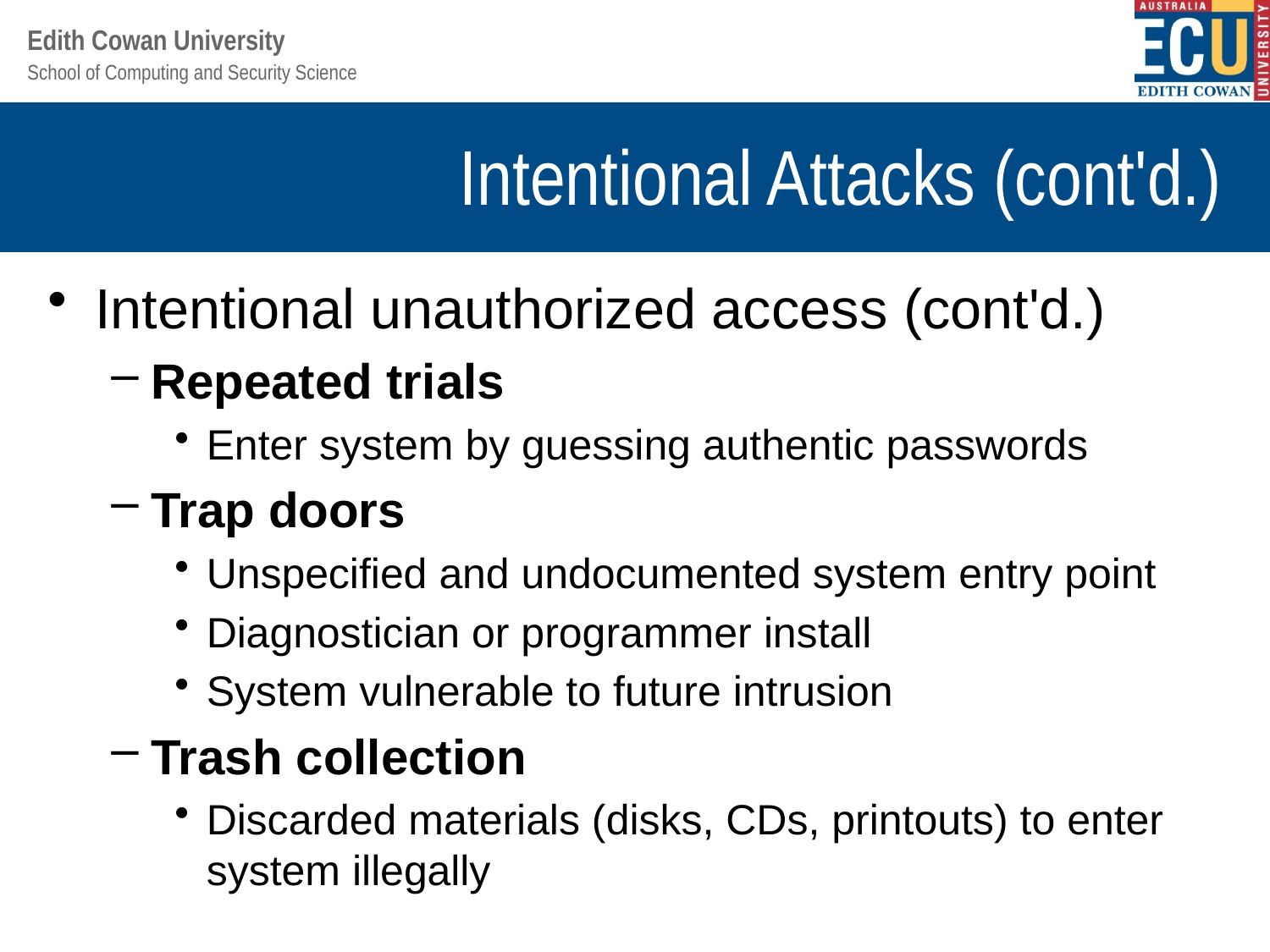

# Intentional Attacks (cont'd.)
Intentional unauthorized access (cont'd.)
Repeated trials
Enter system by guessing authentic passwords
Trap doors
Unspecified and undocumented system entry point
Diagnostician or programmer install
System vulnerable to future intrusion
Trash collection
Discarded materials (disks, CDs, printouts) to enter system illegally